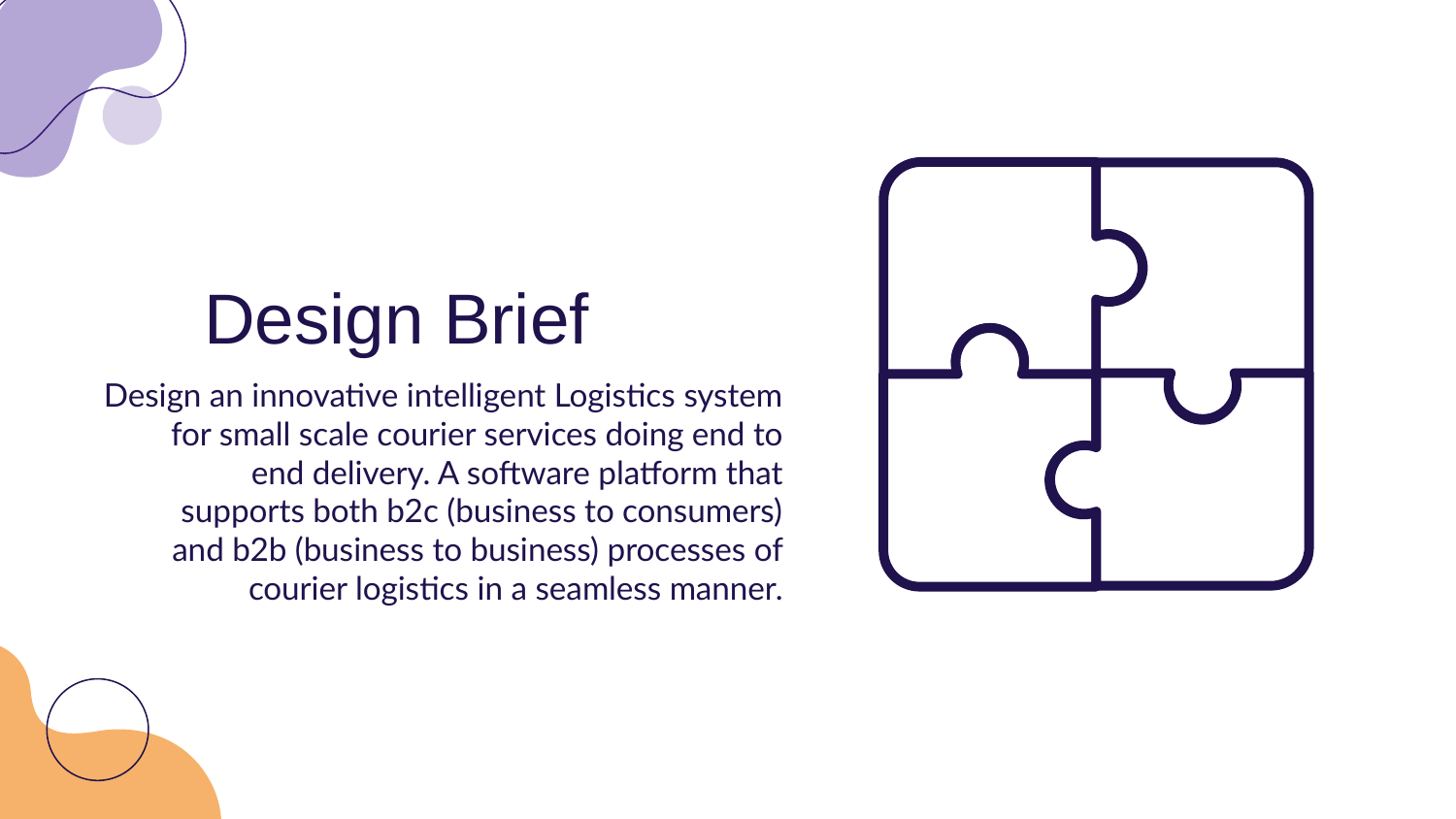

# Design Brief

Design an innovative intelligent Logistics system for small scale courier services doing end to end delivery. A software platform that supports both b2c (business to consumers) and b2b (business to business) processes of courier logistics in a seamless manner.